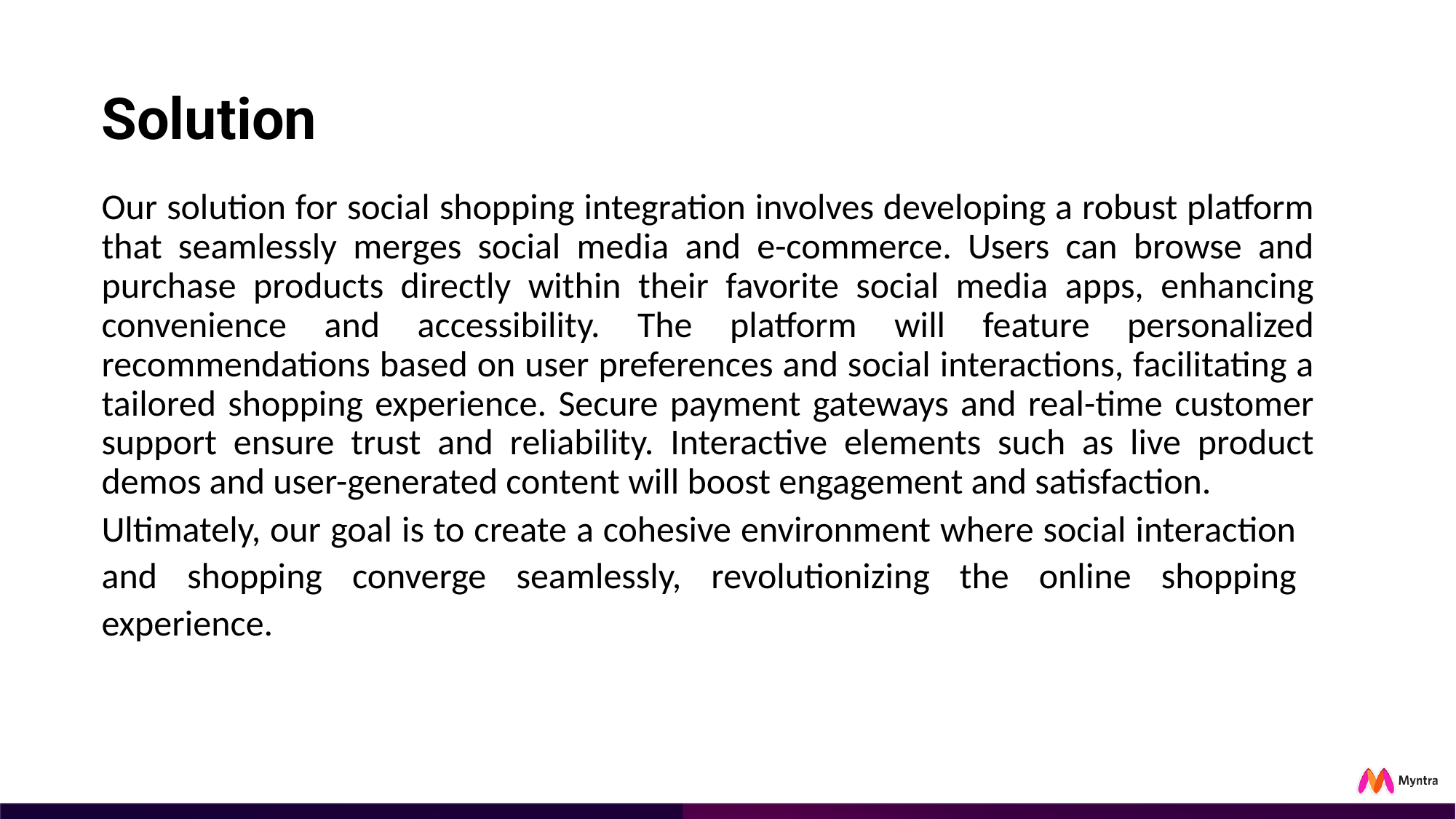

# Solution
Our solution for social shopping integration involves developing a robust platform that seamlessly merges social media and e-commerce. Users can browse and purchase products directly within their favorite social media apps, enhancing convenience and accessibility. The platform will feature personalized recommendations based on user preferences and social interactions, facilitating a tailored shopping experience. Secure payment gateways and real-time customer support ensure trust and reliability. Interactive elements such as live product demos and user-generated content will boost engagement and satisfaction.
Ultimately, our goal is to create a cohesive environment where social interaction and shopping converge seamlessly, revolutionizing the online shopping experience.